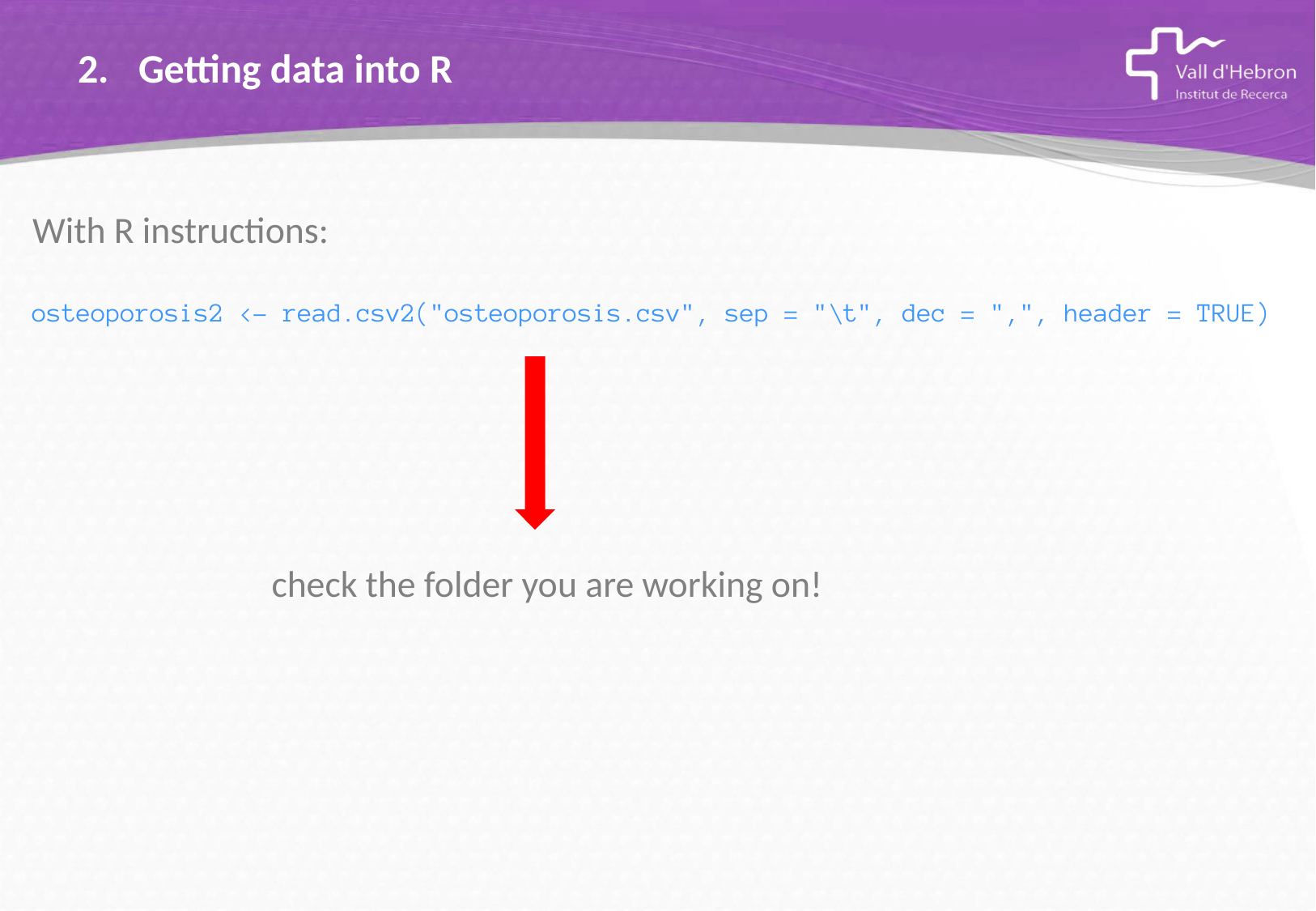

Getting data into R
With R instructions:

osteoporosis2 <- read.csv2("osteoporosis.csv", sep = "\t", dec = ",", header = TRUE)

check the folder you are working on!